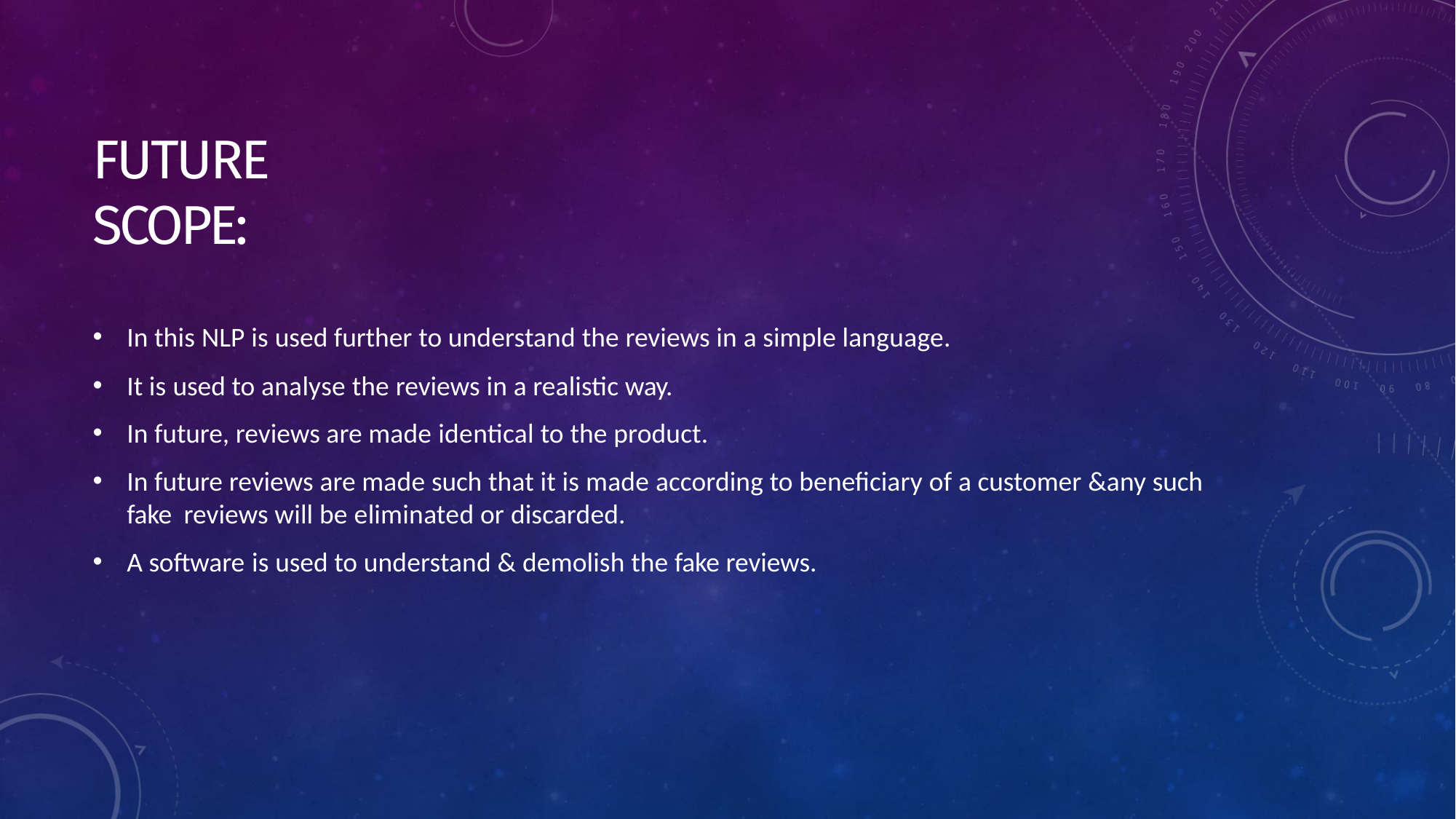

# FUTURE SCOPE:
In this NLP is used further to understand the reviews in a simple language.
It is used to analyse the reviews in a realistic way.
In future, reviews are made identical to the product.
In future reviews are made such that it is made according to beneficiary of a customer &any such fake  reviews will be eliminated or discarded.
A software is used to understand & demolish the fake reviews.